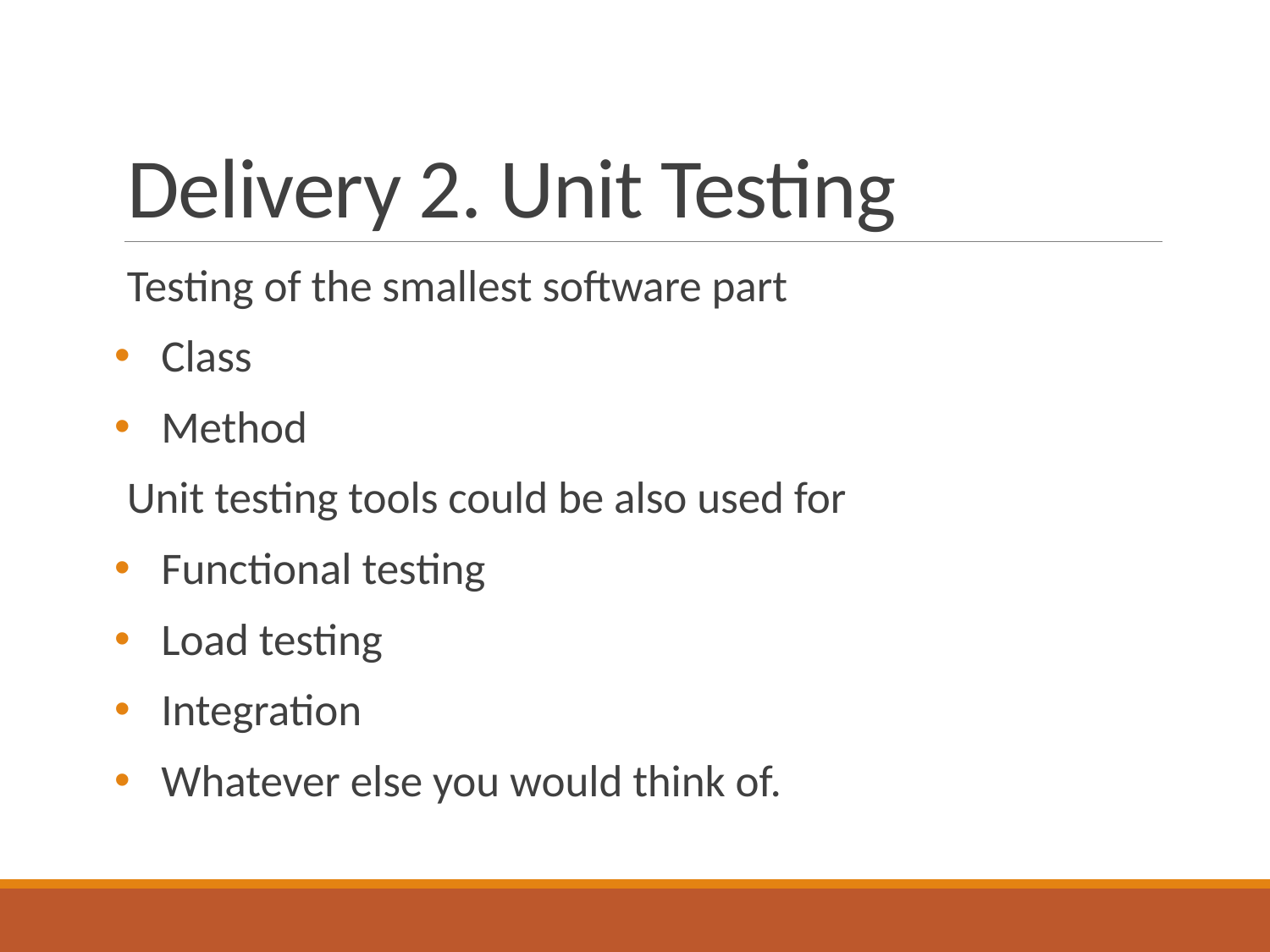

# Delivery 2. Unit Testing
Testing of the smallest software part
Class
Method
Unit testing tools could be also used for
Functional testing
Load testing
Integration
Whatever else you would think of.